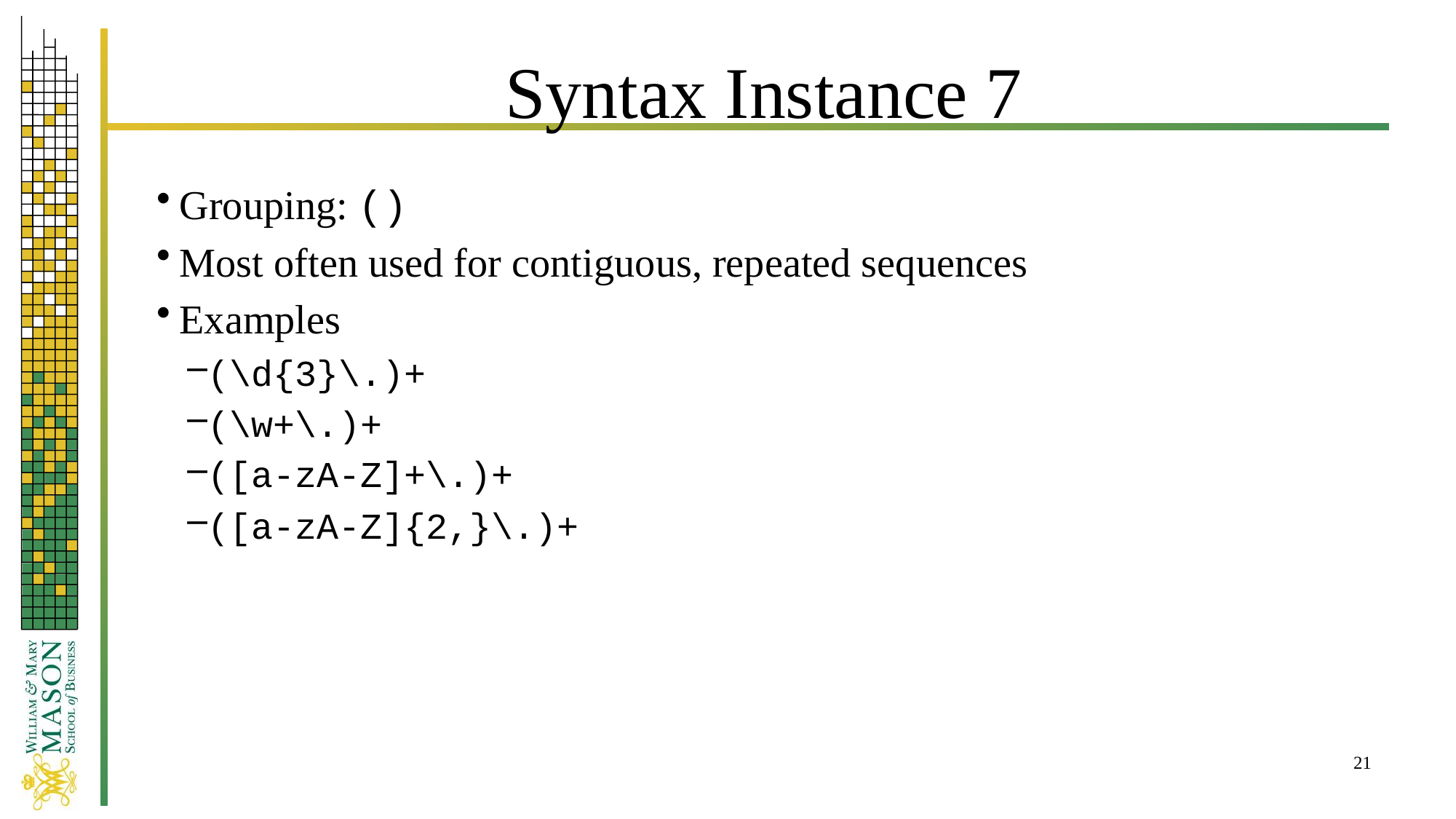

# Syntax Instance 7
Grouping: ()
Most often used for contiguous, repeated sequences
Examples
(\d{3}\.)+
(\w+\.)+
([a-zA-Z]+\.)+
([a-zA-Z]{2,}\.)+

21